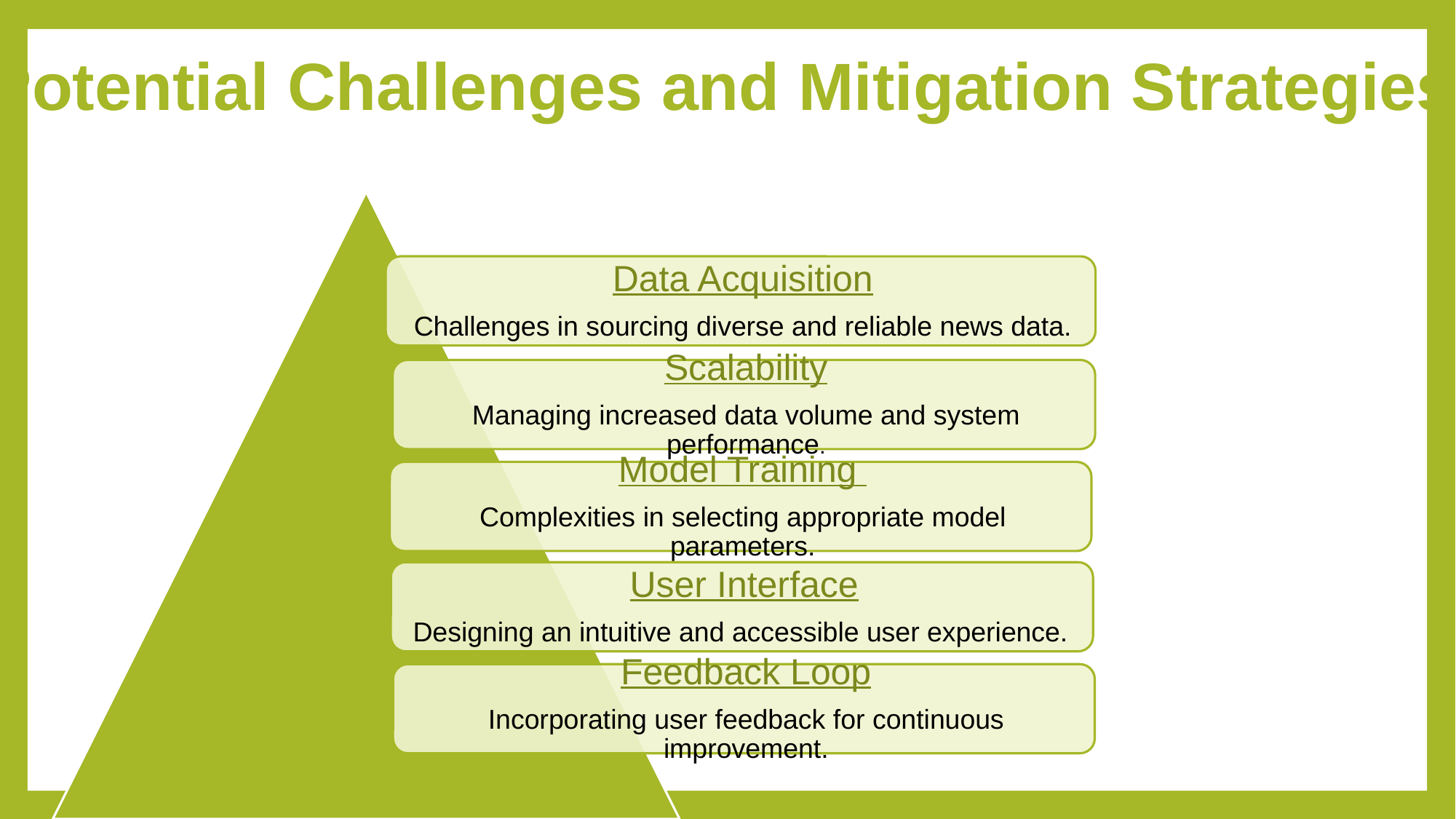

Potential Challenges and Mitigation Strategies
Data Acquisition
Challenges in sourcing diverse and reliable news data.
Scalability
Managing increased data volume and system performance.
Model Training
Complexities in selecting appropriate model parameters.
User Interface
Designing an intuitive and accessible user experience.
Feedback Loop
Incorporating user feedback for continuous improvement.